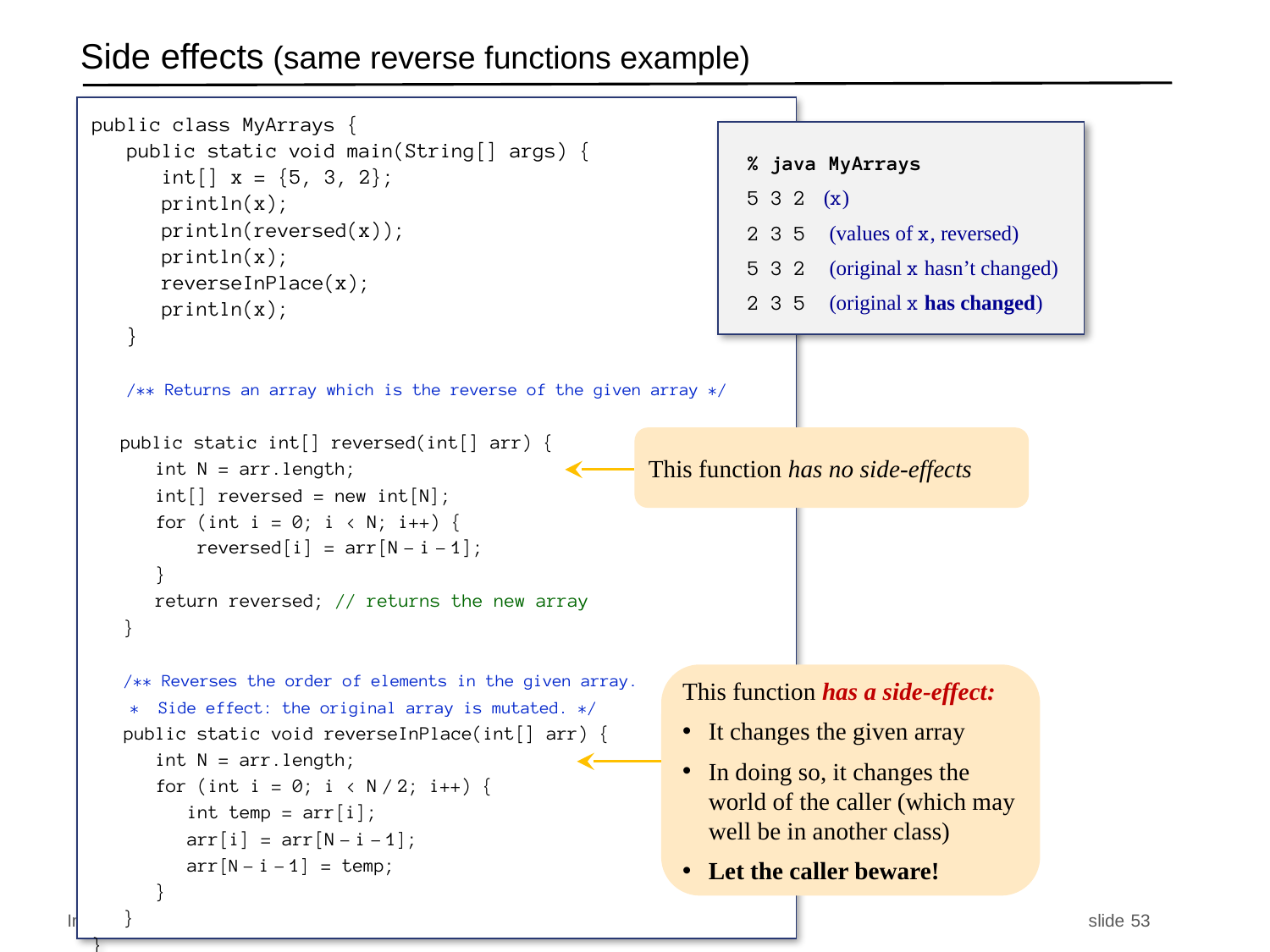

# Side effects (same reverse functions example)
public class MyArrays {
   public static void main(String[] args) {
      int[] x = {5, 3, 2};
      println(x);
      println(reversed(x));
      println(x);
      reverseInPlace(x);
      println(x);
   }

   /** Returns an array which is the reverse of the given array */
   public static int[] reversed(int[] arr) {
      int N = arr.length;
      int[] reversed = new int[N];
      for (int i = 0; i < N; i++) {
          reversed[i] = arr[N – i – 1];
      }
      return reversed; // returns the new array
   }

   /** Reverses the order of elements in the given array.
    *  Side effect: the original array is mutated. */
   public static void reverseInPlace(int[] arr) {
      int N = arr.length;
      for (int i = 0; i < N / 2; i++) {
         int temp = arr[i];
         arr[i] = arr[N – i – 1];
         arr[N – i – 1] = temp;
      }
   }
}
% java MyArrays
5 3 2  (x)
2 3 5  (values of x, reversed)
5 3 2  (original x hasn’t changed)
2 3 5  (original x has changed)
This function has no side-effects
This function has a side-effect:
It changes the given array
In doing so, it changes the world of the caller (which may well be in another class)
Let the caller beware!